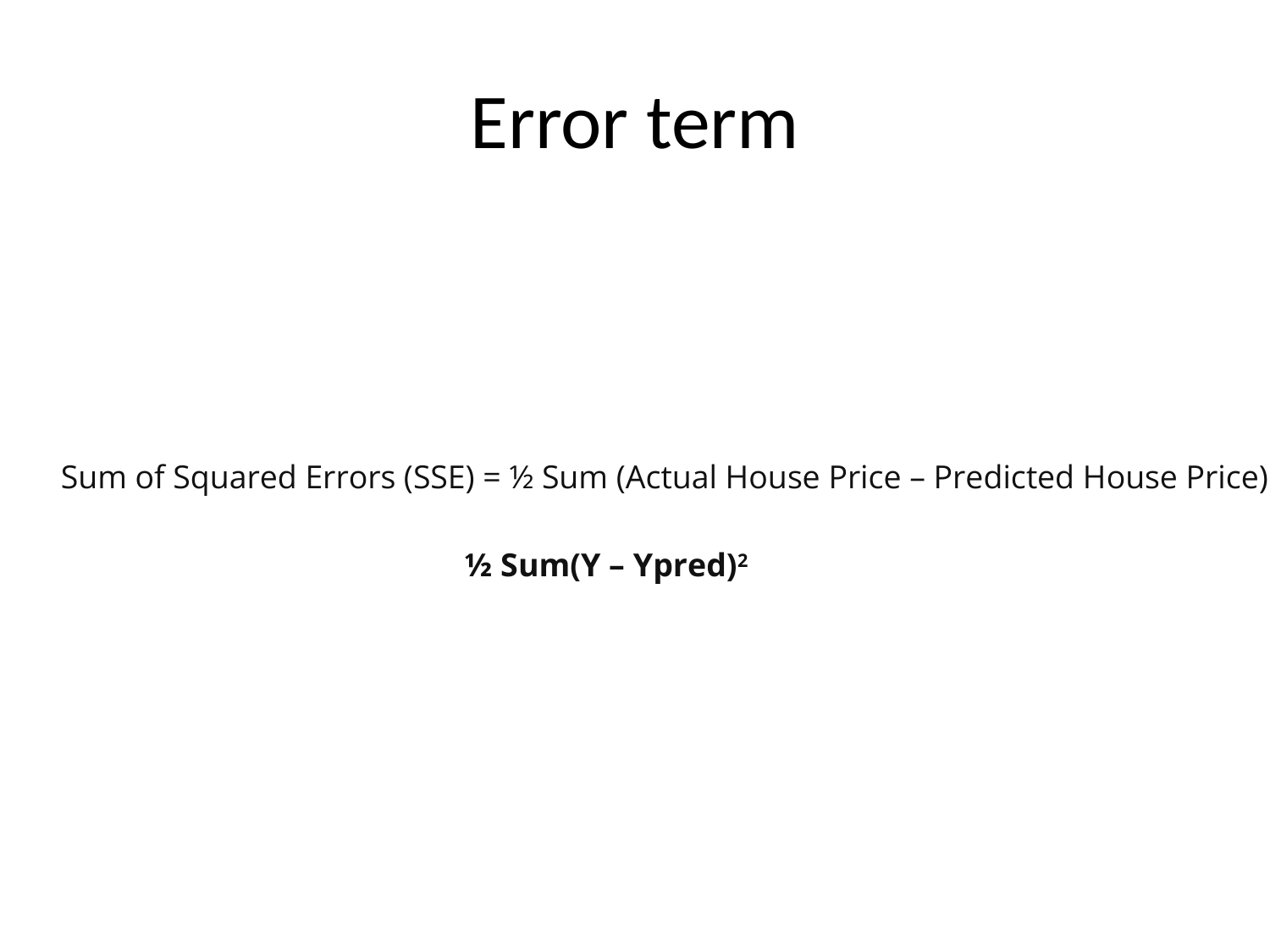

# Error term
Sum of Squared Errors (SSE) = ½ Sum (Actual House Price – Predicted House Price)2
½ Sum(Y – Ypred)2